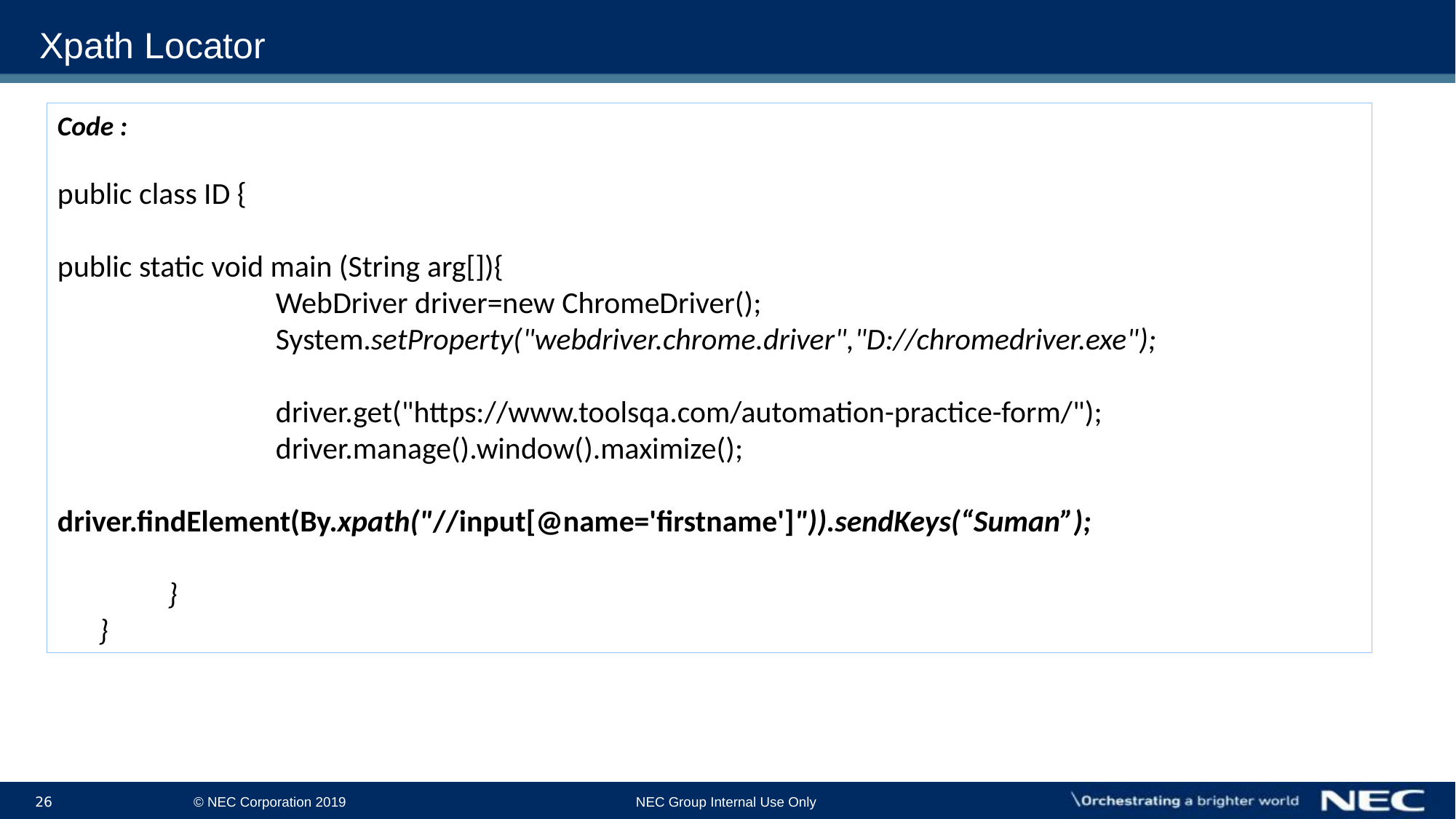

# Xpath Locator

Code :

public class ID {

public static void main (String arg[]){
		WebDriver driver=new ChromeDriver();
		System.setProperty("webdriver.chrome.driver","D://chromedriver.exe");

		driver.get("https://www.toolsqa.com/automation-practice-form/");
		driver.manage().window().maximize();
						   	  	driver.findElement(By.xpath("//input[@name='firstname']")).sendKeys(“Suman”);

                }
      }